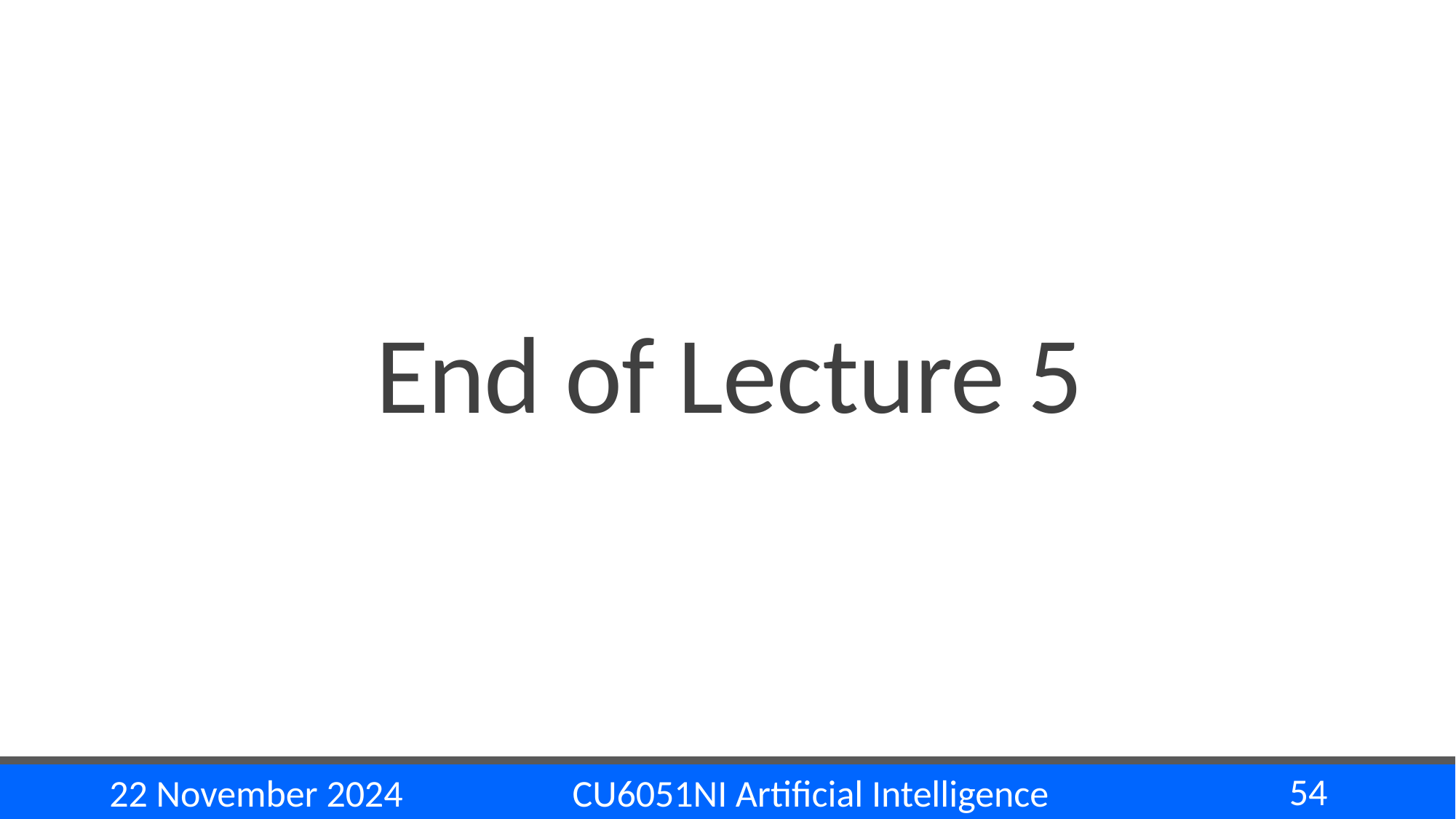

End of Lecture 5

54
CU6051NI Artificial Intelligence
22 November 2024